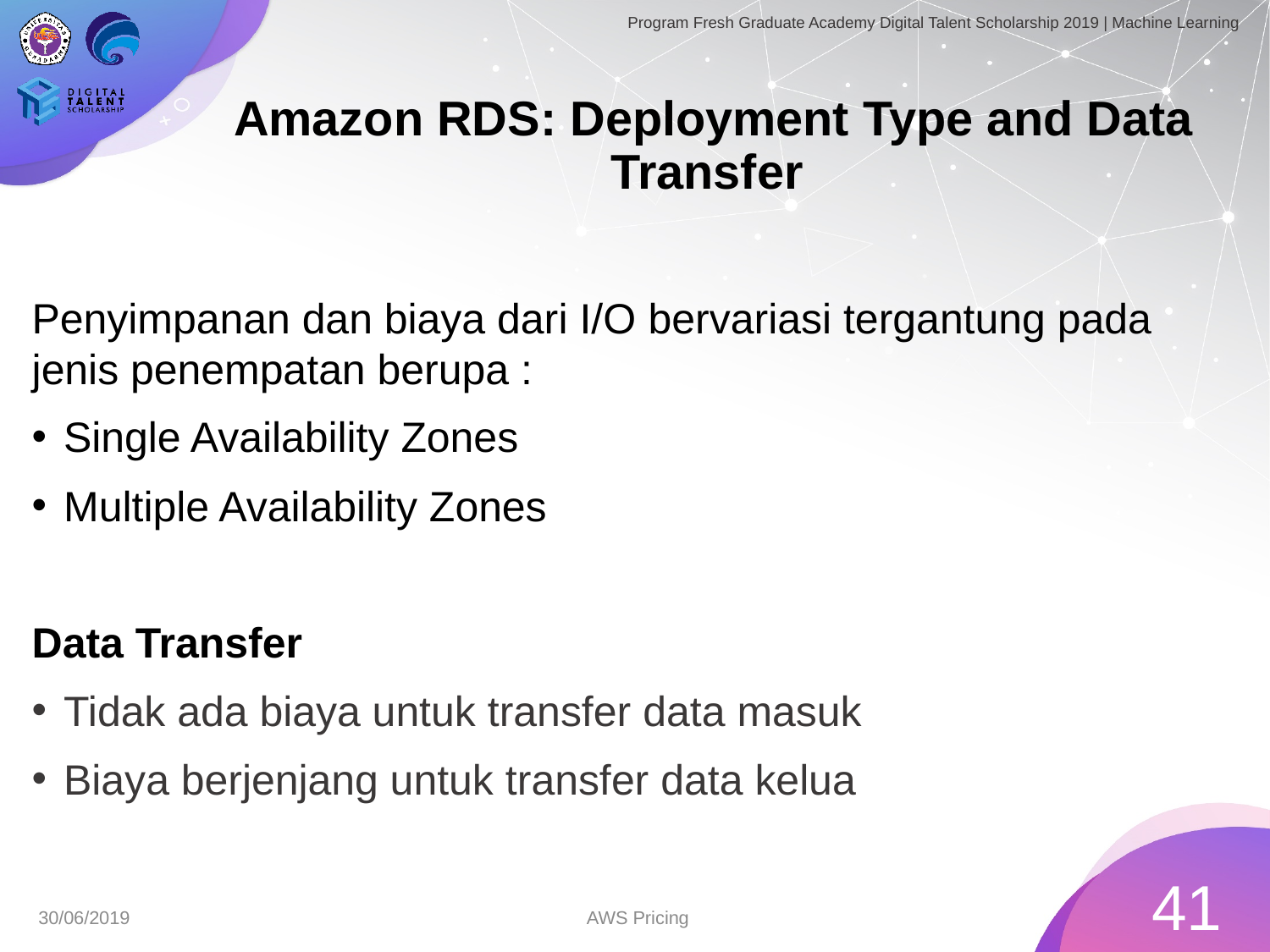

# Amazon RDS: Deployment Type and Data Transfer
Penyimpanan dan biaya dari I/O bervariasi tergantung pada jenis penempatan berupa :
Single Availability Zones
Multiple Availability Zones

Data Transfer
Tidak ada biaya untuk transfer data masuk
Biaya berjenjang untuk transfer data kelua
41
AWS Pricing
30/06/2019